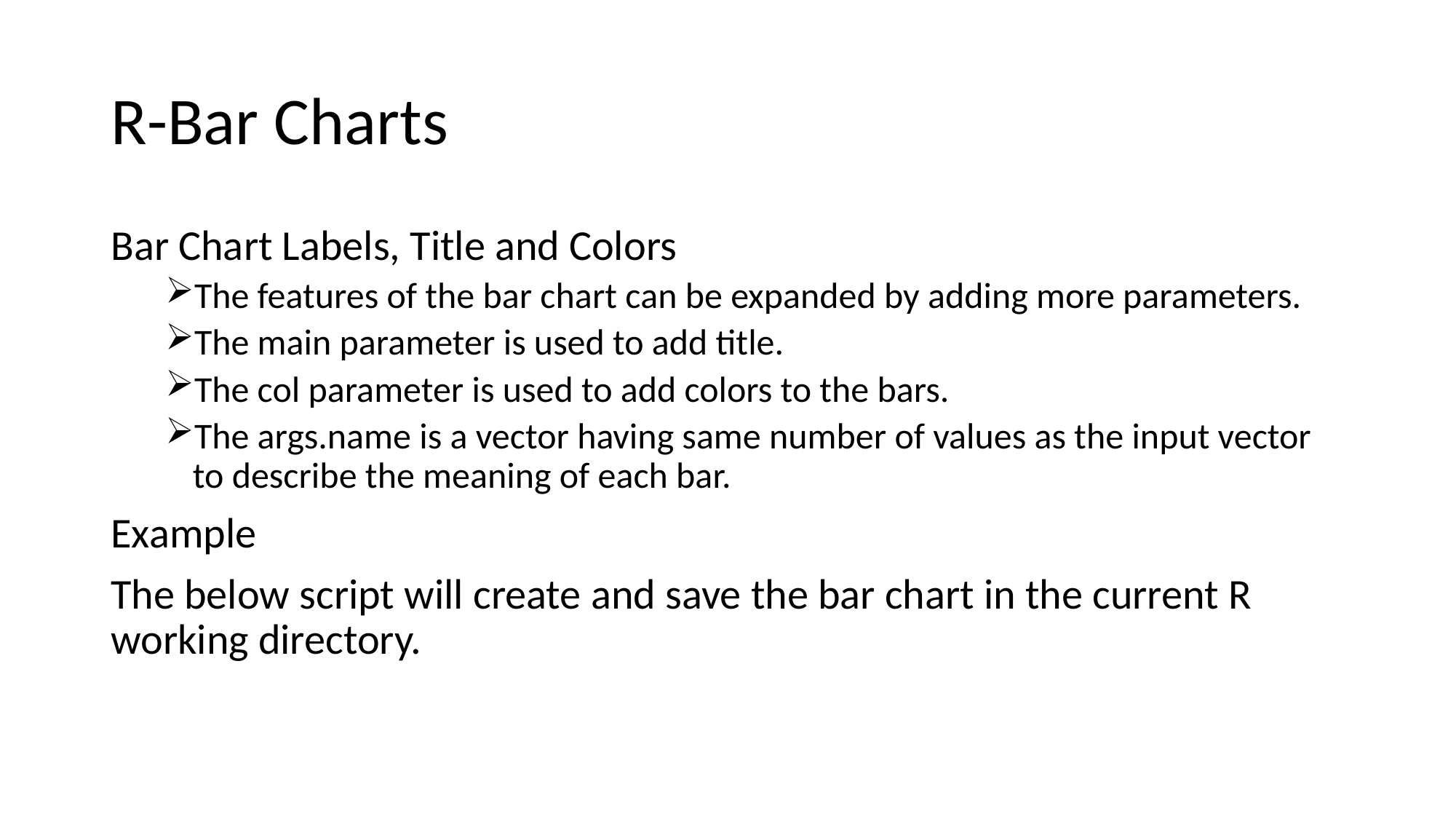

# R-Bar Charts
Bar Chart Labels, Title and Colors
The features of the bar chart can be expanded by adding more parameters.
The main parameter is used to add title.
The col parameter is used to add colors to the bars.
The args.name is a vector having same number of values as the input vector to describe the meaning of each bar.
Example
The below script will create and save the bar chart in the current R working directory.